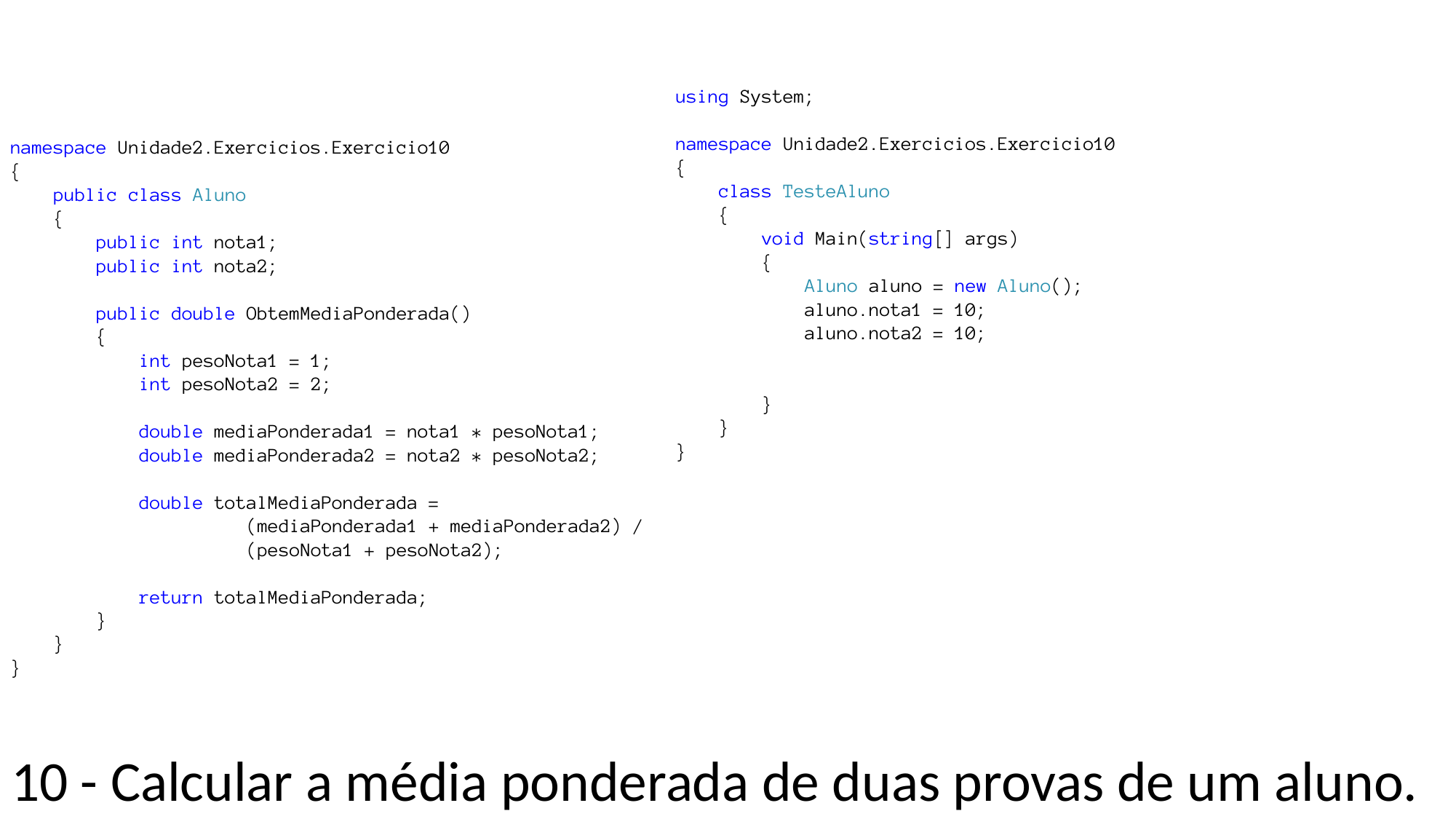

using System;

namespace Unidade2.Exercicios.Exercicio10
{
    class TesteAluno
    {
        void Main(string[] args)
        {
            Aluno aluno = new Aluno();
            aluno.nota1 = 10;
            aluno.nota2 = 10;

        }
    }
}
namespace Unidade2.Exercicios.Exercicio10
{
    public class Aluno
    {
        public int nota1;
        public int nota2;

        public double ObtemMediaPonderada()
        {
            int pesoNota1 = 1;
            int pesoNota2 = 2;

            double mediaPonderada1 = nota1 * pesoNota1;
            double mediaPonderada2 = nota2 * pesoNota2;

            double totalMediaPonderada =
                      (mediaPonderada1 + mediaPonderada2) /
                      (pesoNota1 + pesoNota2);

            return totalMediaPonderada;
        }
    }
}
# 10 - Calcular a média ponderada de duas provas de um aluno.